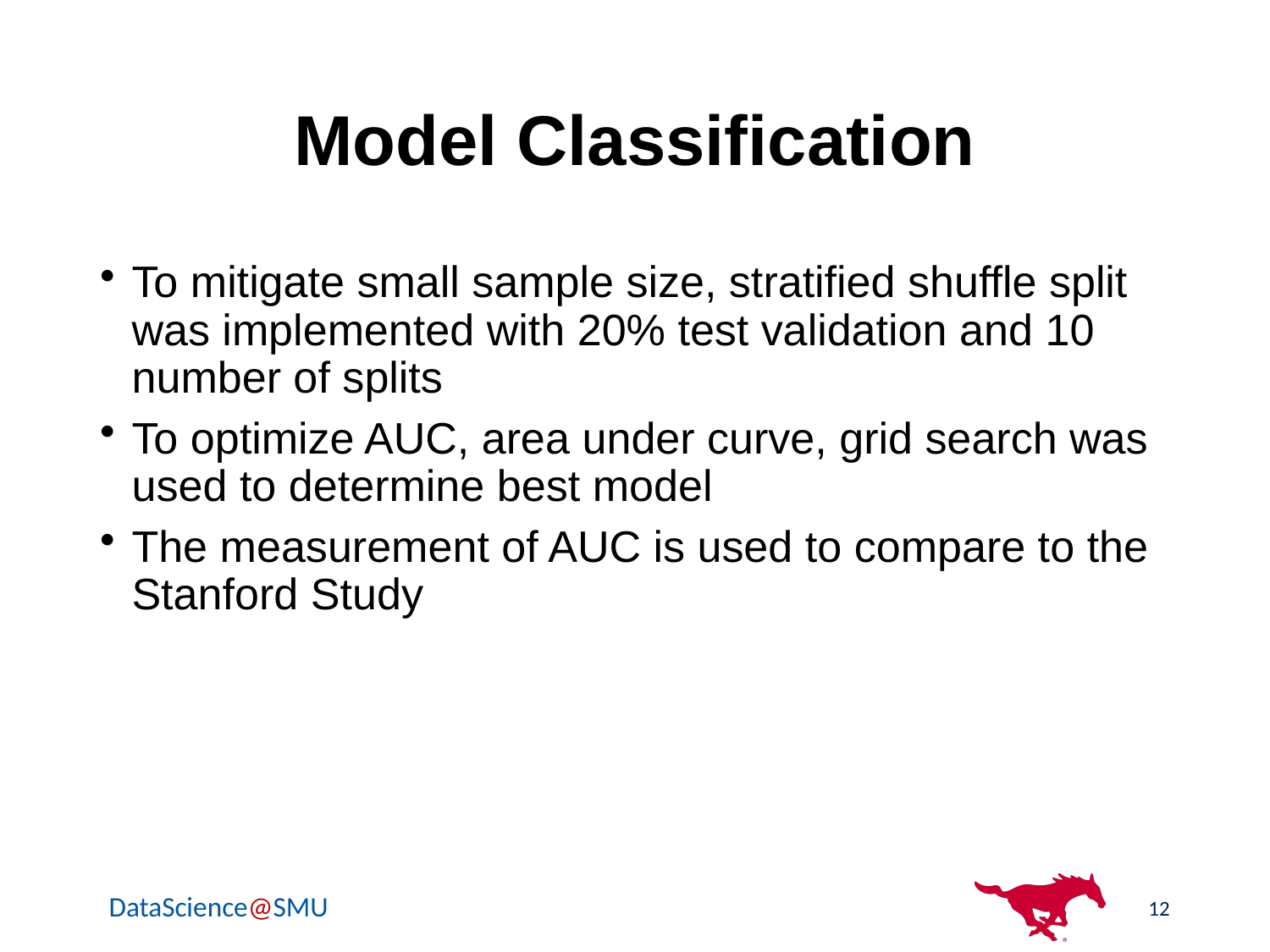

# Model Classification
To mitigate small sample size, stratified shuffle split was implemented with 20% test validation and 10 number of splits
To optimize AUC, area under curve, grid search was used to determine best model
The measurement of AUC is used to compare to the Stanford Study

12